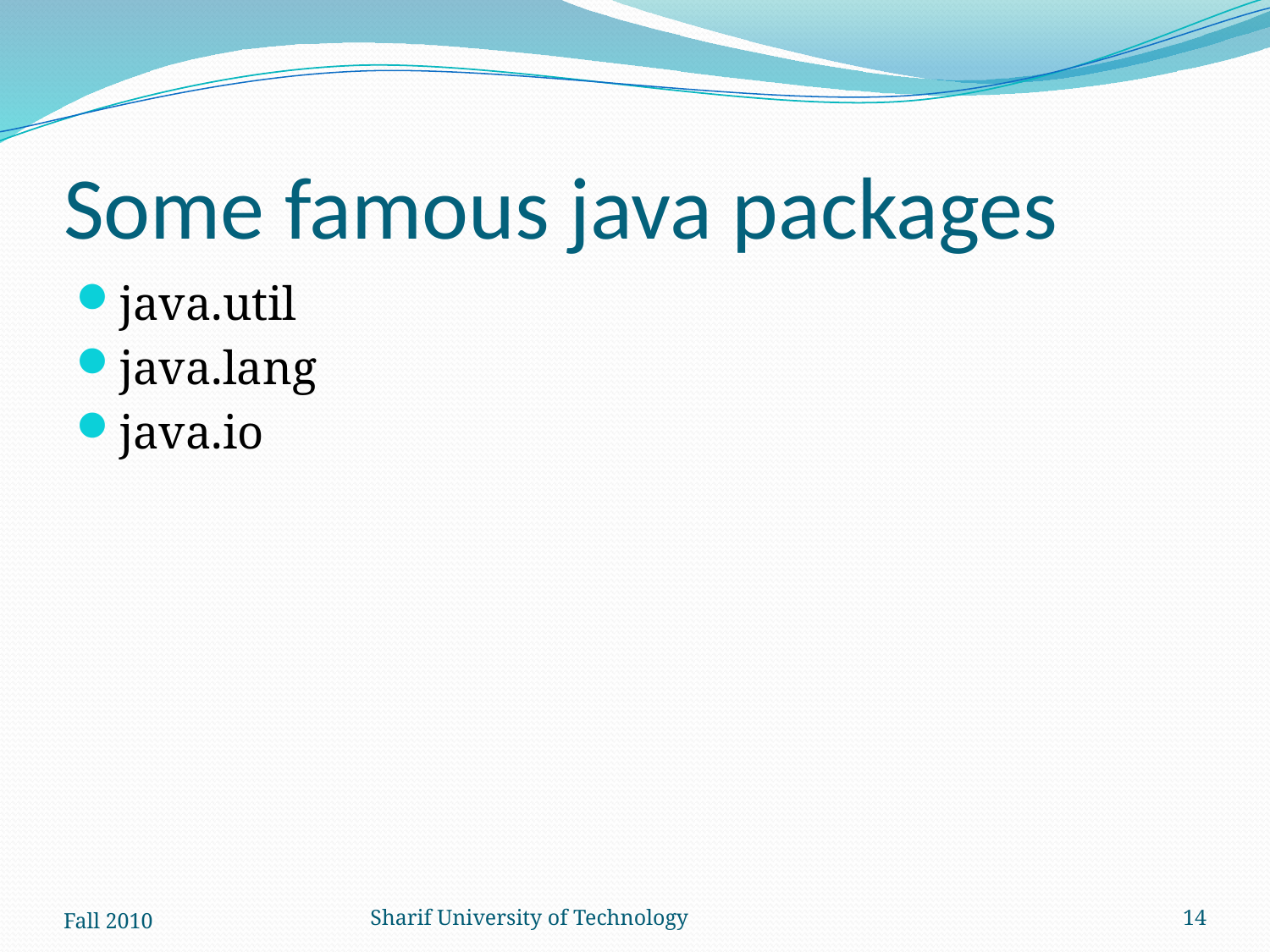

# Some famous java packages
java.util
java.lang
java.io

Fall 2010
Sharif University of Technology
14